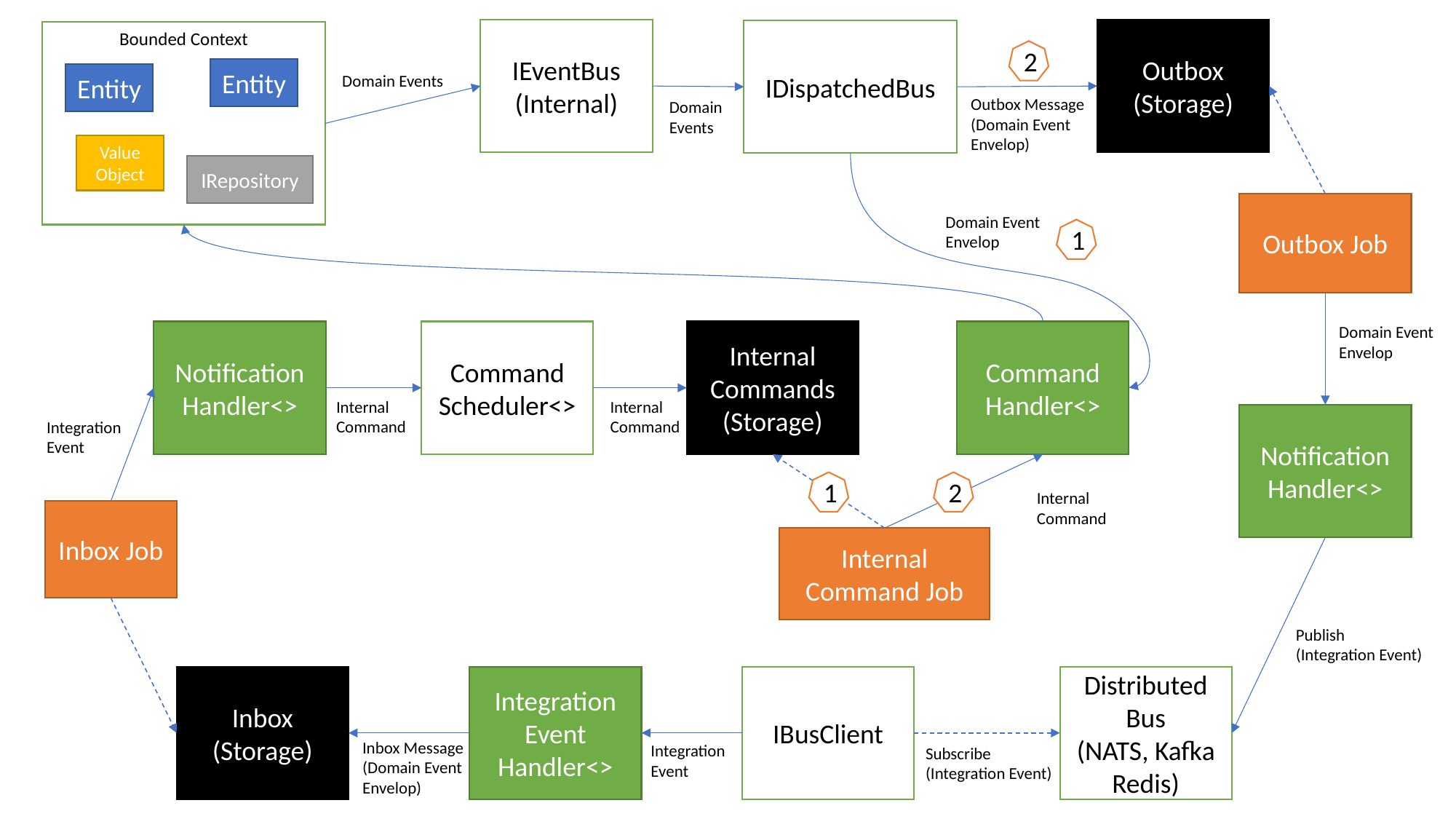

IEventBus
(Internal)
Outbox
(Storage)
IDispatchedBus
Bounded Context
2
Entity
Entity
Domain Events
Outbox Message
(Domain Event
Envelop)
Domain
Events
Value Object
IRepository
Outbox Job
Domain Event Envelop
1
Domain Event
Envelop
Notification Handler<>
Command Scheduler<>
Internal Commands
(Storage)
Command Handler<>
Internal Command
Internal Command
Notification Handler<>
Integration Event
1
2
Internal Command
Inbox Job
Internal Command Job
Publish (Integration Event)
Inbox
(Storage)
Integration Event Handler<>
IBusClient
Distributed Bus
(NATS, Kafka Redis)
Inbox Message
(Domain Event
Envelop)
Integration
Event
Subscribe
(Integration Event)